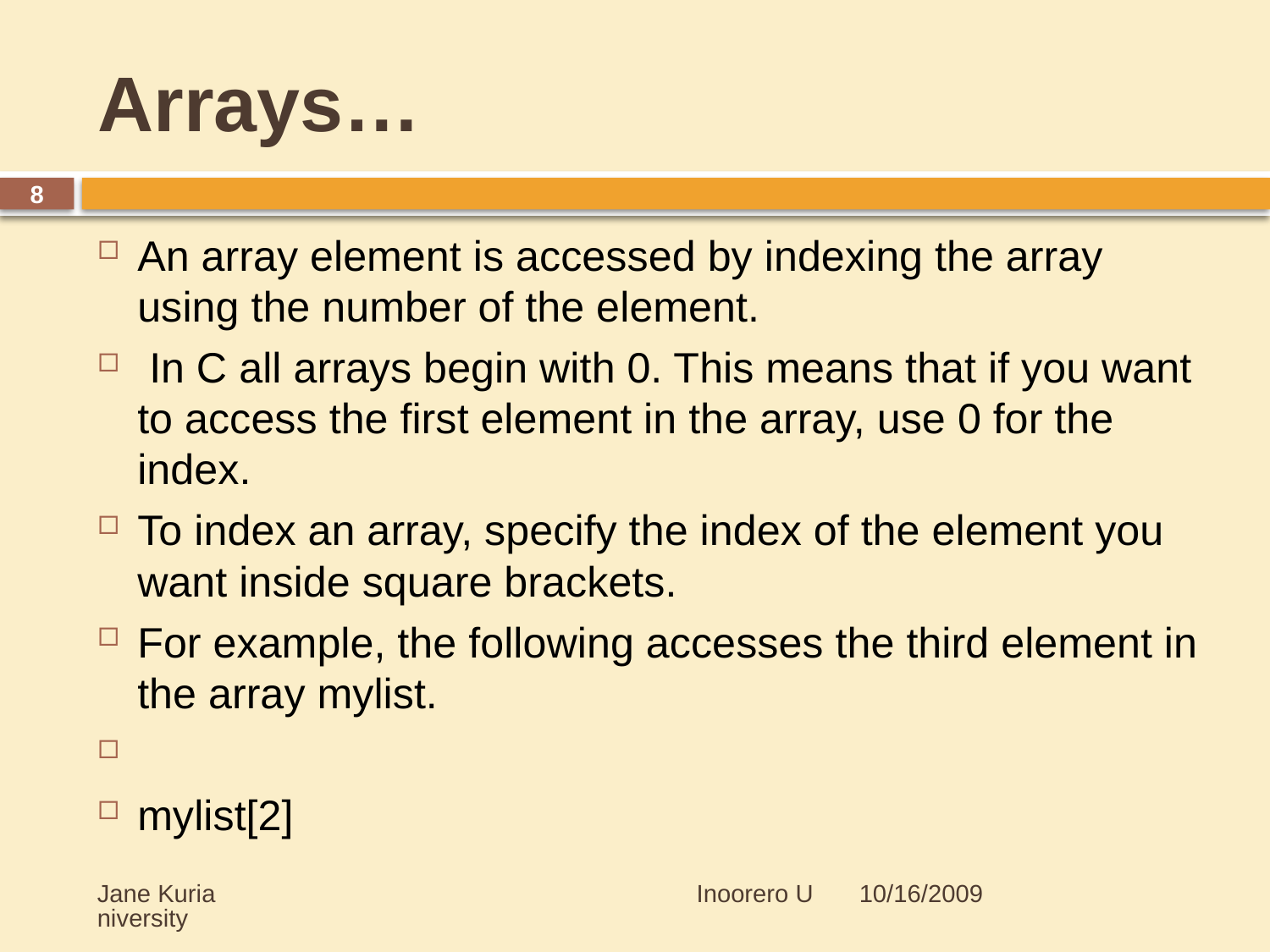

# Arrays…
8
An array element is accessed by indexing the array using the number of the element.
 In C all arrays begin with 0. This means that if you want to access the first element in the array, use 0 for the index.
To index an array, specify the index of the element you want inside square brackets.
For example, the following accesses the third element in the array mylist.

mylist[2]

Jane Kuria                                                                     Inoorero University
10/16/2009